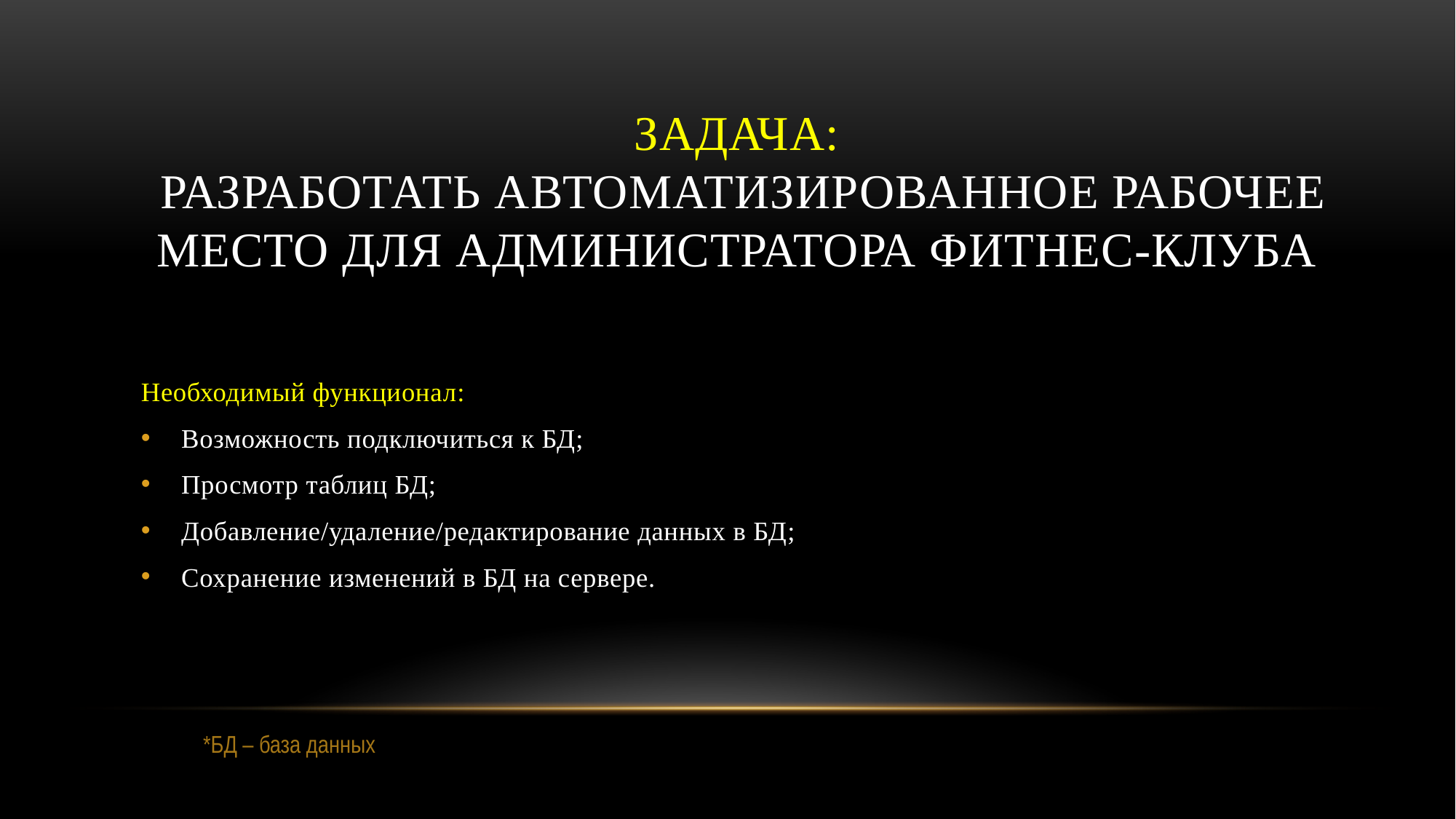

# ЗАДАЧА: РАЗРАБОТАТЬ АВТОМАТИЗИРОВАННОЕ РАБОЧЕЕ МЕСТО ДЛЯ АДМИНИСТРАТОРА ФИТНЕС-КЛУБА
Необходимый функционал:
Возможность подключиться к БД;
Просмотр таблиц БД;
Добавление/удаление/редактирование данных в БД;
Сохранение изменений в БД на сервере.
*БД – база данных